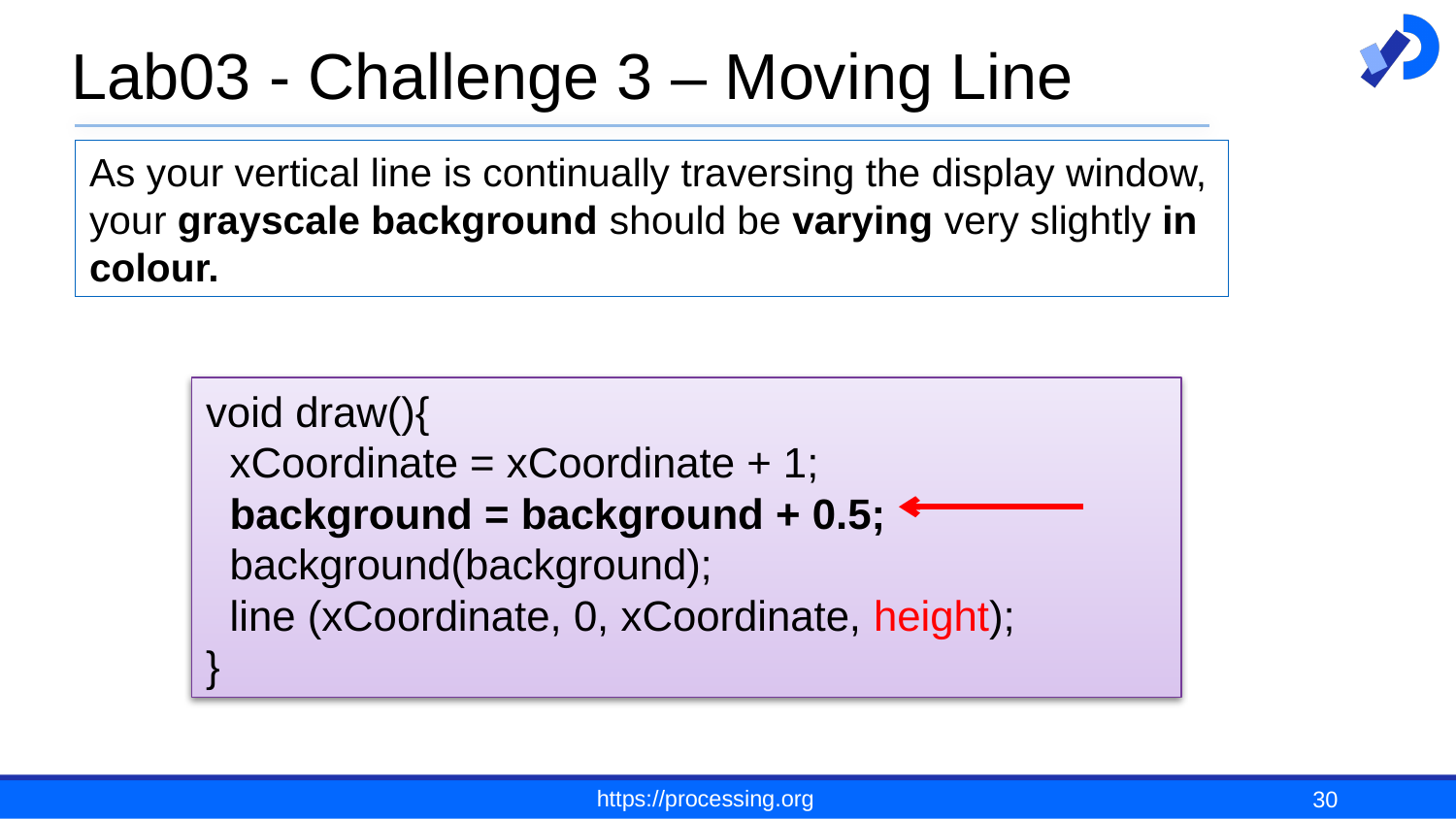

# Lab03 - Challenge 3 – Moving Line
As your vertical line is continually traversing the display window, your grayscale background should be varying very slightly in colour.
void draw(){
  xCoordinate = xCoordinate + 1;
  background = background + 0.5;
  background(background);
  line (xCoordinate, 0, xCoordinate, height);
}
30
https://processing.org